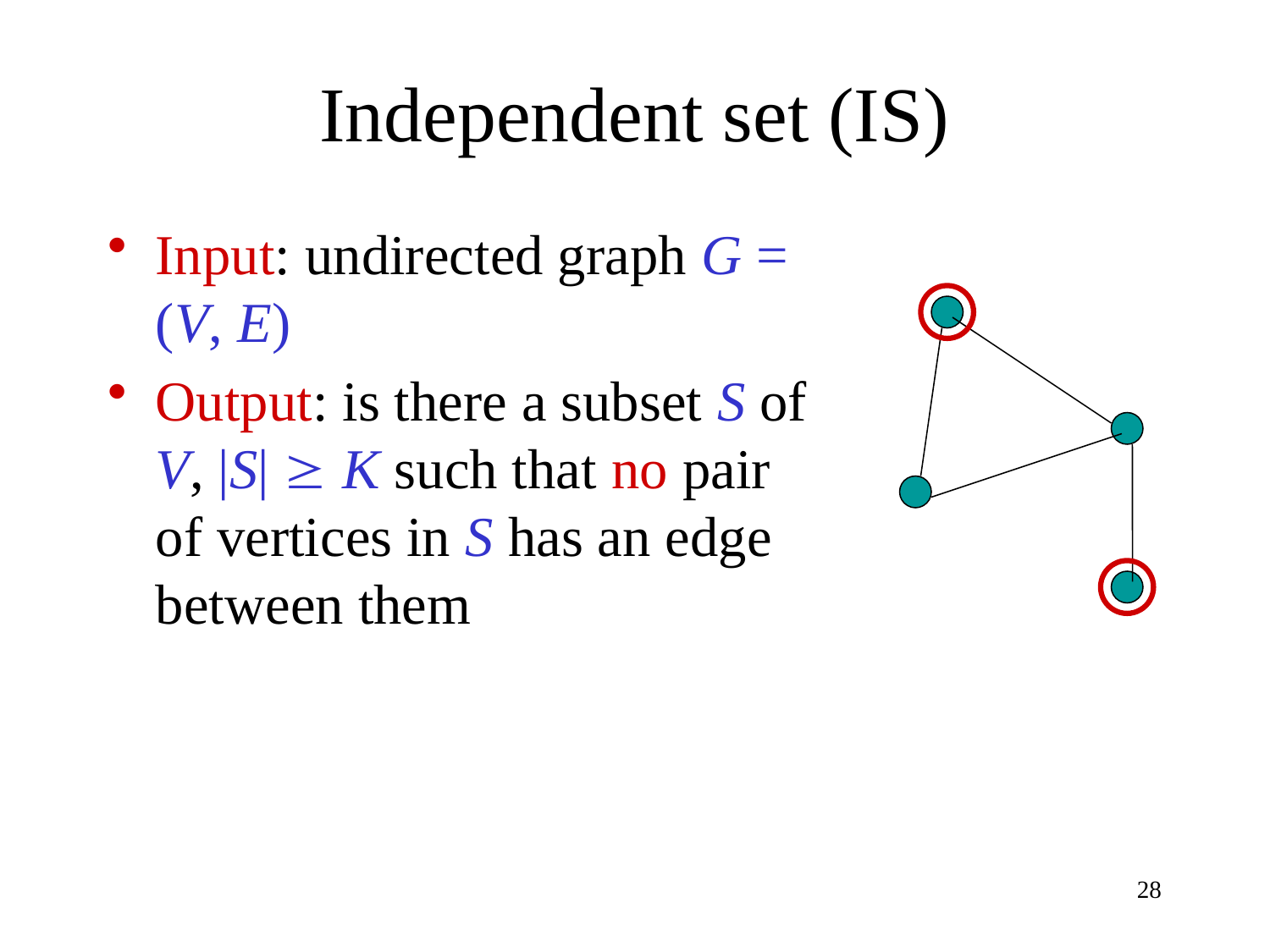

# Independent set (IS)
Input: undirected graph G = (V, E)
Output: is there a subset S of V, |S| ≥ K such that no pair of vertices in S has an edge between them

28